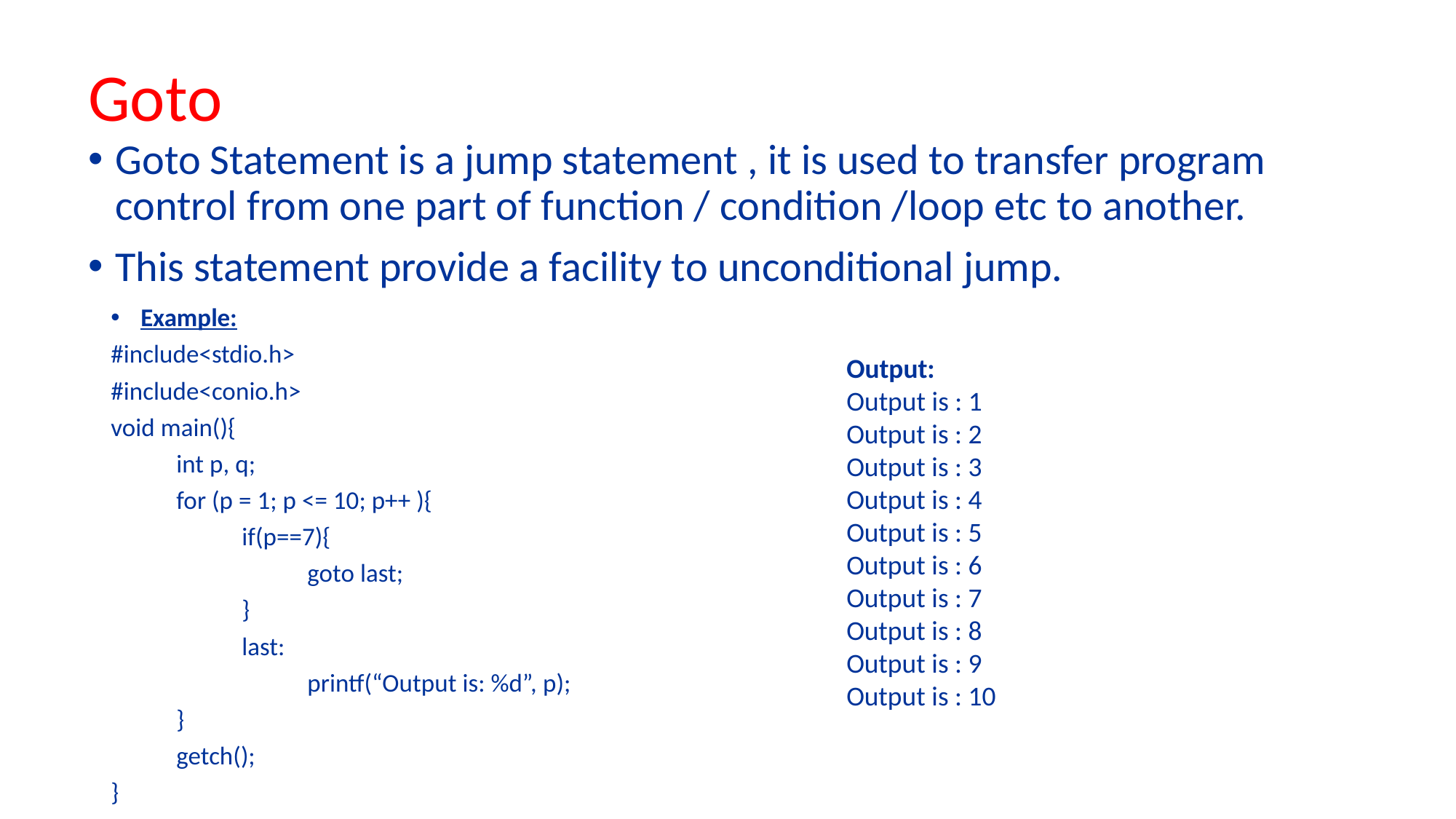

# Goto
Goto Statement is a jump statement , it is used to transfer program control from one part of function / condition /loop etc to another.
This statement provide a facility to unconditional jump.
Example:
#include<stdio.h>
#include<conio.h>
void main(){
	int p, q;
	for (p = 1; p <= 10; p++ ){
		if(p==7){
			goto last;
		}
		last:
			printf(“Output is: %d”, p);
	}
	getch();
}
Output:
Output is : 1
Output is : 2
Output is : 3
Output is : 4
Output is : 5
Output is : 6
Output is : 7
Output is : 8
Output is : 9
Output is : 10